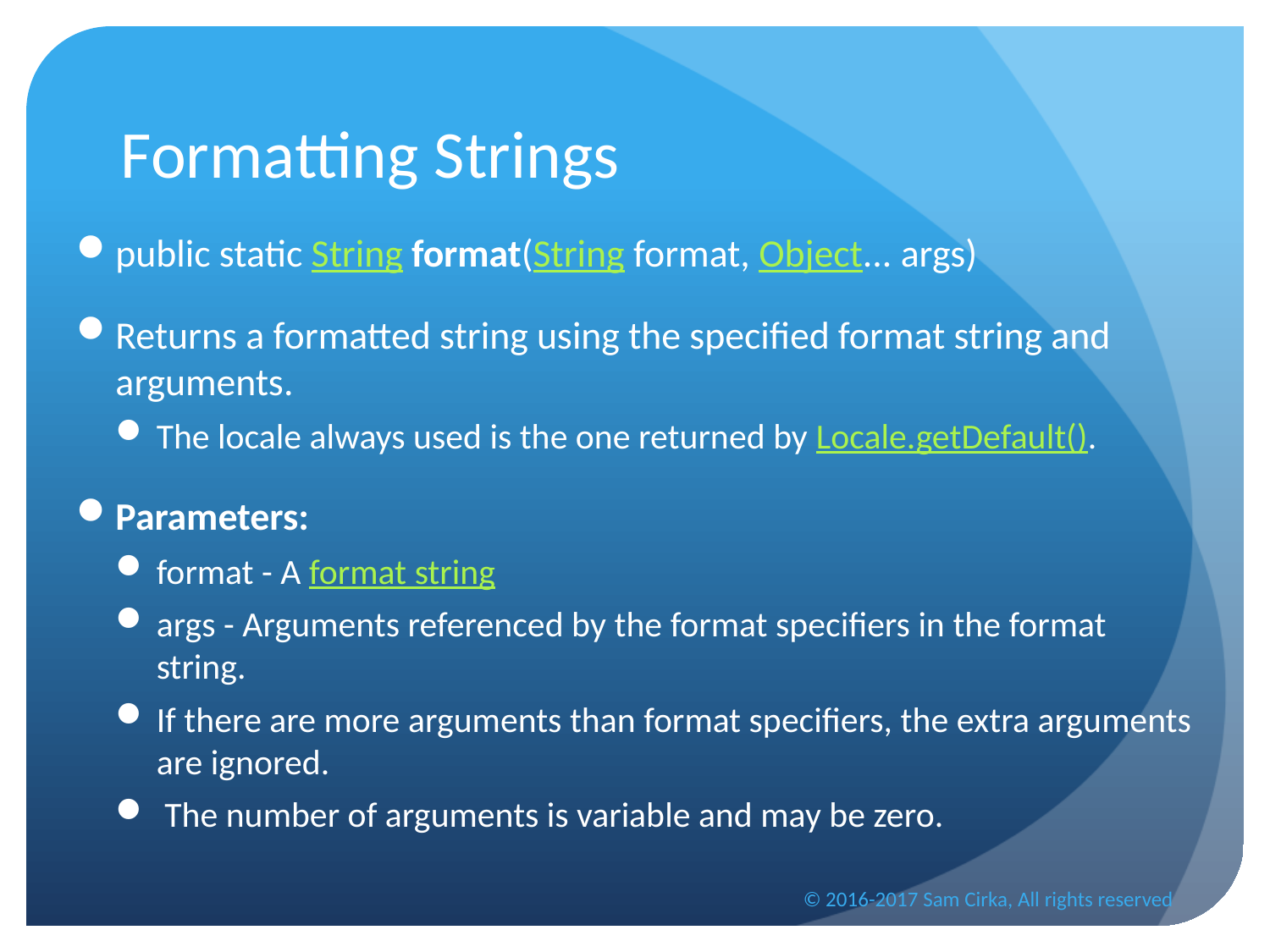

# Formatting Strings
public static String format(String format, Object... args)
Returns a formatted string using the specified format string and arguments.
The locale always used is the one returned by Locale.getDefault().
Parameters:
format - A format string
args - Arguments referenced by the format specifiers in the format string.
If there are more arguments than format specifiers, the extra arguments are ignored.
 The number of arguments is variable and may be zero.
© 2016-2017 Sam Cirka, All rights reserved